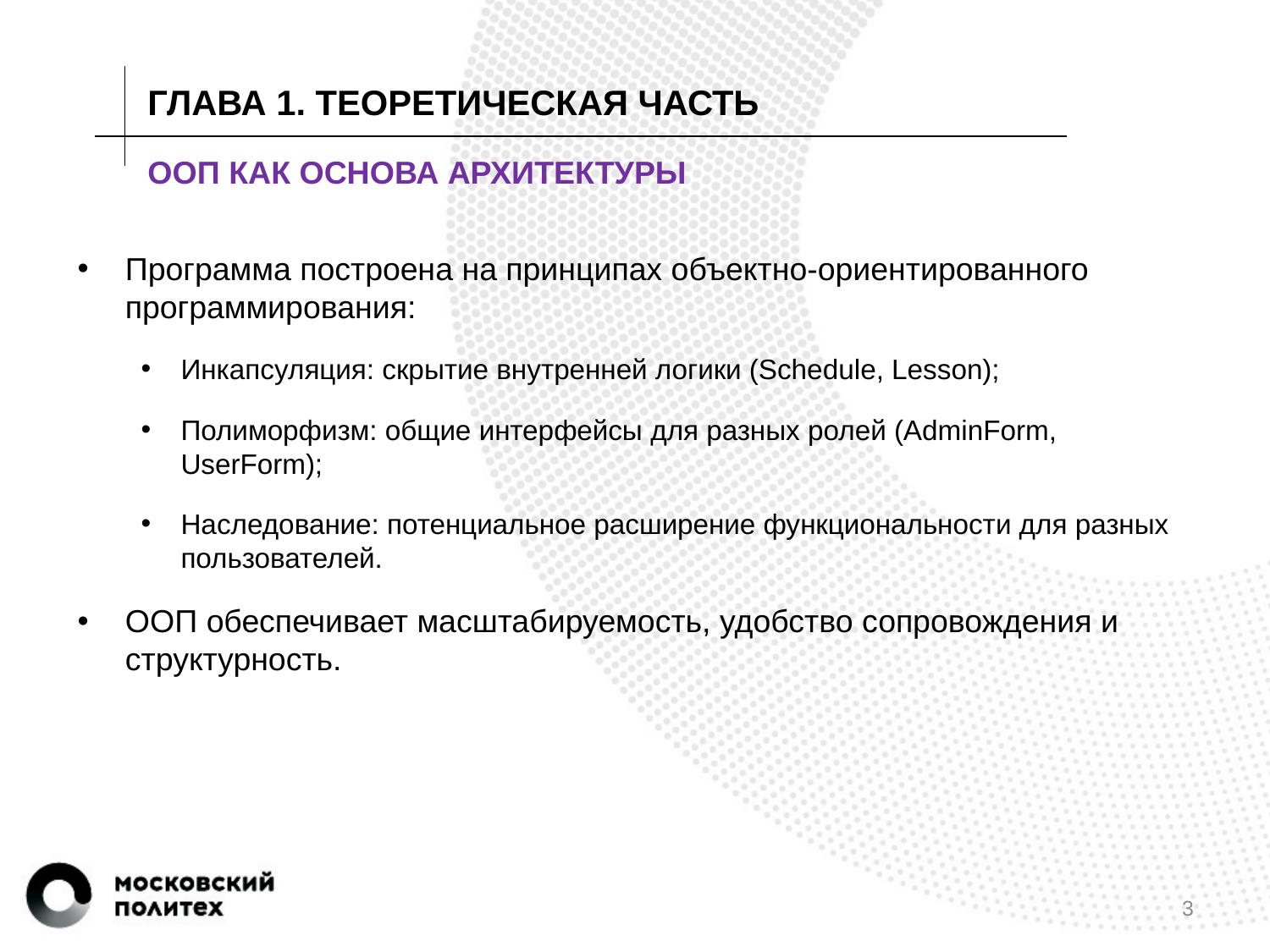

ГЛАВА 1. ТЕОРЕТИЧЕСКАЯ ЧАСТЬ
# ООП КАК ОСНОВА АРХИТЕКТУРЫ
Программа построена на принципах объектно-ориентированного программирования:
Инкапсуляция: скрытие внутренней логики (Schedule, Lesson);
Полиморфизм: общие интерфейсы для разных ролей (AdminForm, UserForm);
Наследование: потенциальное расширение функциональности для разных пользователей.
ООП обеспечивает масштабируемость, удобство сопровождения и структурность.
3